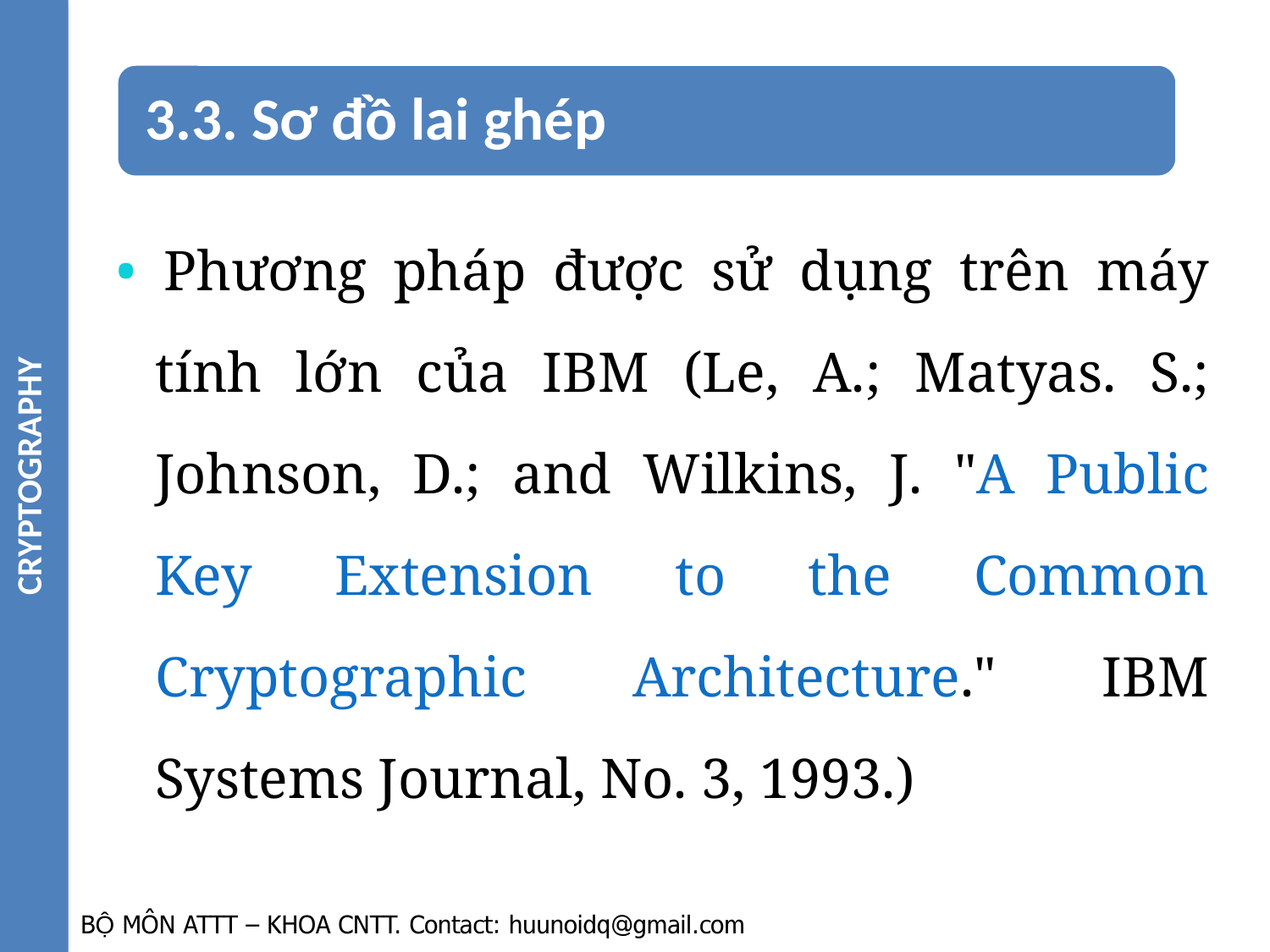

CRYPTOGRAPHY
3.3. Sơ đồ lai ghép
• Phương pháp được sử dụng trên máy tính lớn của IBM (Le, A.; Matyas. S.; Johnson, D.; and Wilkins, J. "A Public Key Extension to the Common Cryptographic Architecture." IBM Systems Journal, No. 3, 1993.)
BỘ MÔN ATTT – KHOA CNTT. Contact: huunoidq@gmail.com